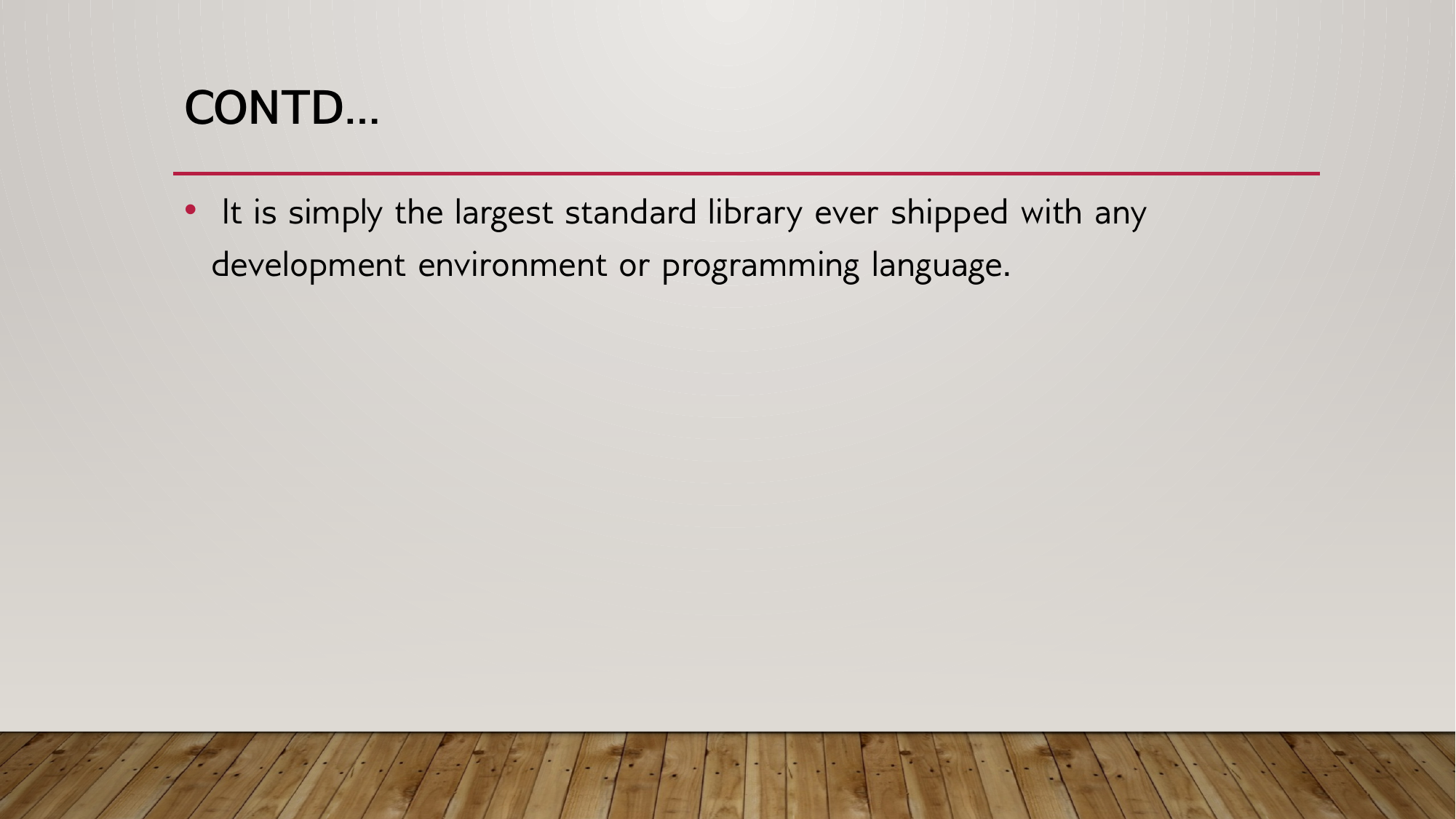

# Contd…
 It is simply the largest standard library ever shipped with any development environment or programming language.